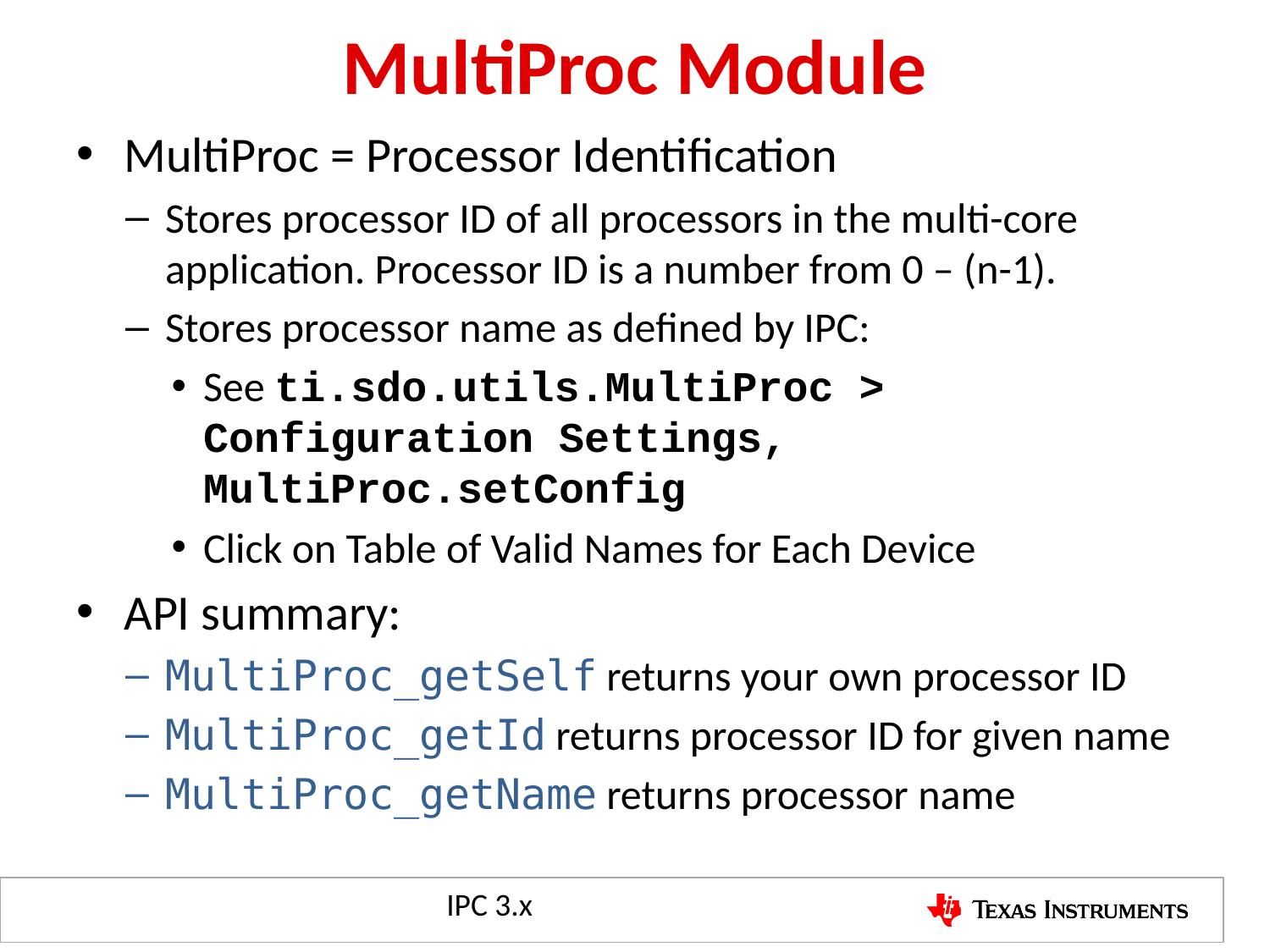

# MultiProc Module
MultiProc = Processor Identification
Stores processor ID of all processors in the multi-core application. Processor ID is a number from 0 – (n-1).
Stores processor name as defined by IPC:
See ti.sdo.utils.MultiProc > Configuration Settings, MultiProc.setConfig
Click on Table of Valid Names for Each Device
API summary:
MultiProc_getSelf returns your own processor ID
MultiProc_getId returns processor ID for given name
MultiProc_getName returns processor name
IPC 3.x